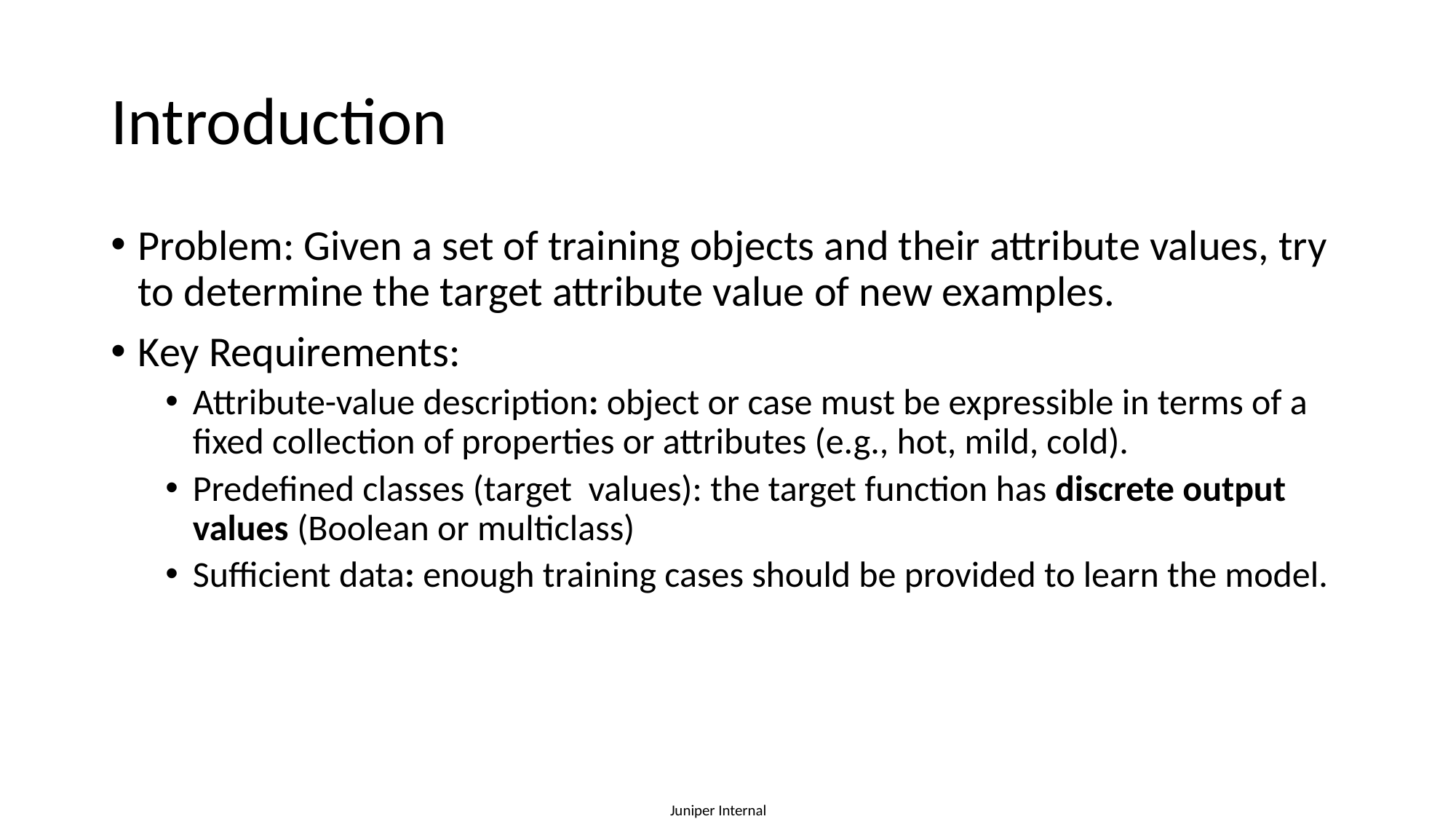

# Introduction
Problem: Given a set of training objects and their attribute values, try to determine the target attribute value of new examples.
Key Requirements:
Attribute-value description: object or case must be expressible in terms of a fixed collection of properties or attributes (e.g., hot, mild, cold).
Predefined classes (target  values): the target function has discrete output values (Boolean or multiclass)
Sufficient data: enough training cases should be provided to learn the model.